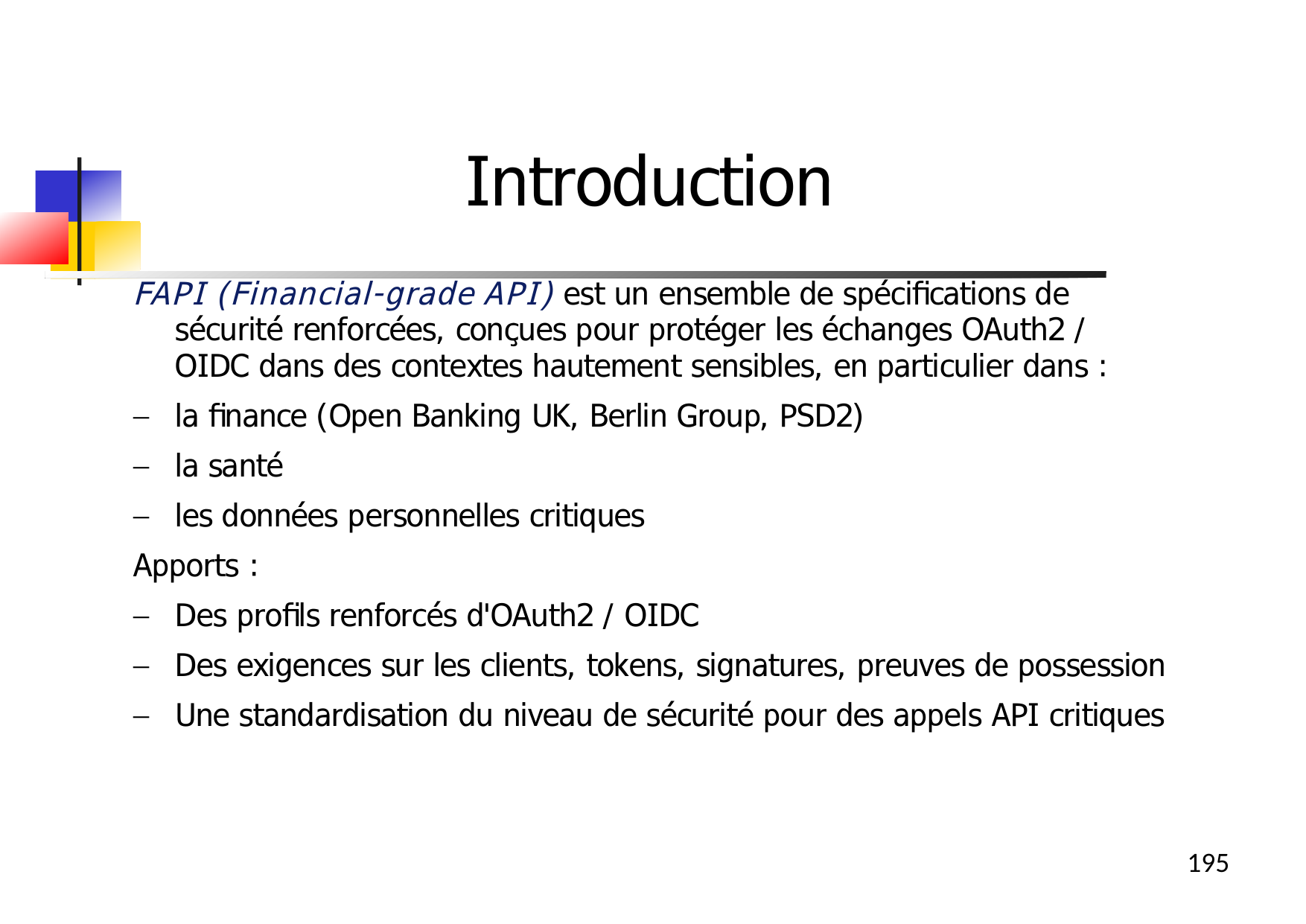

Introduction
FAPI (Financial-grade API) est un ensemble de spécifications de sécurité renforcées, conçues pour protéger les échanges OAuth2 / OIDC dans des contextes hautement sensibles, en particulier dans :
la finance (Open Banking UK, Berlin Group, PSD2)
la santé
les données personnelles critiques
Apports :
Des profils renforcés d'OAuth2 / OIDC
Des exigences sur les clients, tokens, signatures, preuves de possession
Une standardisation du niveau de sécurité pour des appels API critiques